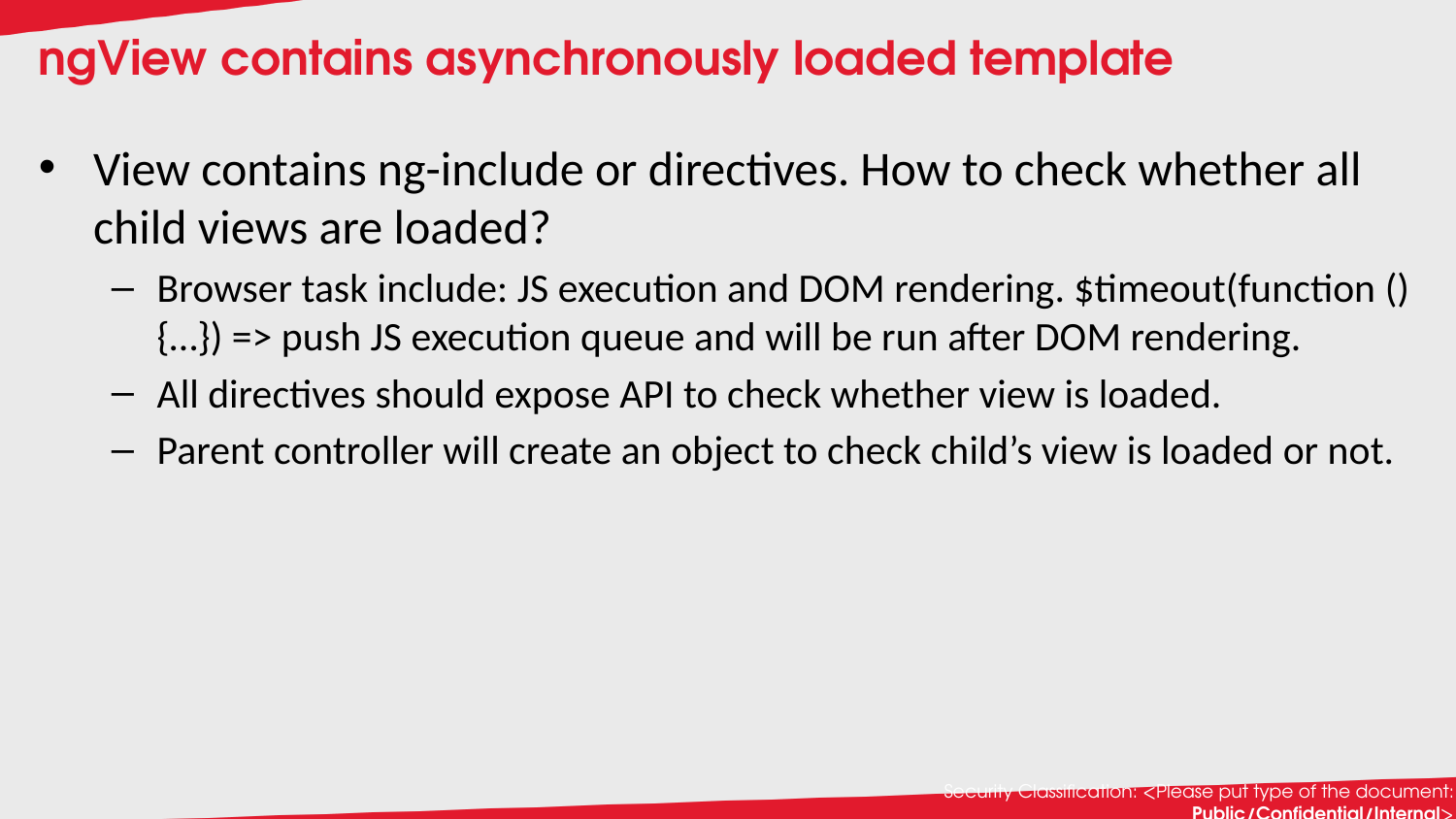

# ngView contains asynchronously loaded template
View contains ng-include or directives. How to check whether all child views are loaded?
Browser task include: JS execution and DOM rendering. $timeout(function () {…}) => push JS execution queue and will be run after DOM rendering.
All directives should expose API to check whether view is loaded.
Parent controller will create an object to check child’s view is loaded or not.